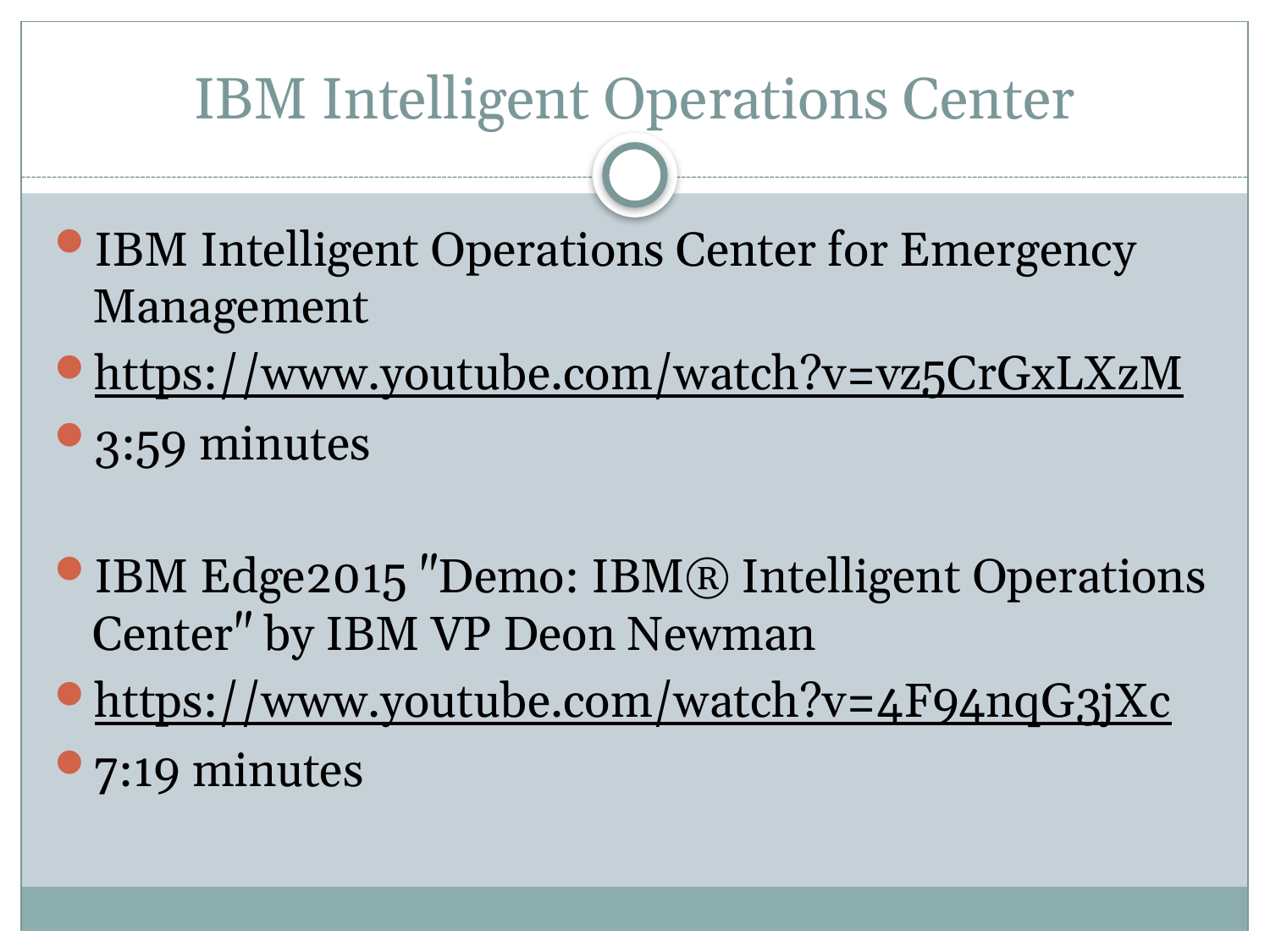

# IBM Intelligent Operations Center
IBM Intelligent Operations Center for Emergency Management
https://www.youtube.com/watch?v=vz5CrGxLXzM
3:59 minutes

IBM Edge2015 "Demo: IBM® Intelligent Operations Center" by IBM VP Deon Newman
https://www.youtube.com/watch?v=4F94nqG3jXc
7:19 minutes